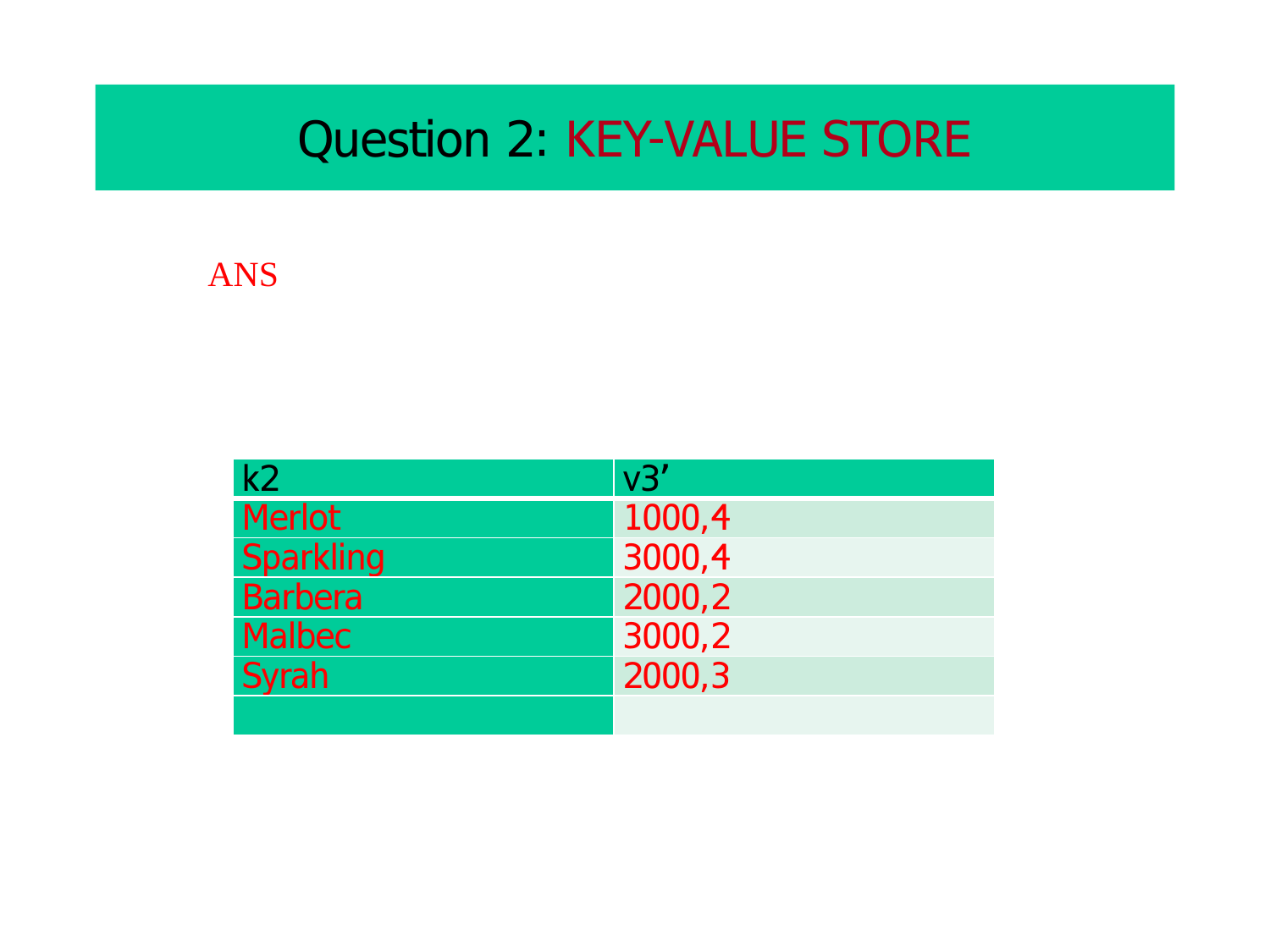

# Question 2: KEY-VALUE STORE
ANS
| k2 | v3’ |
| --- | --- |
| Merlot | 1000,4 |
| Sparkling | 3000,4 |
| Barbera | 2000,2 |
| Malbec | 3000,2 |
| Syrah | 2000,3 |
|  |  |